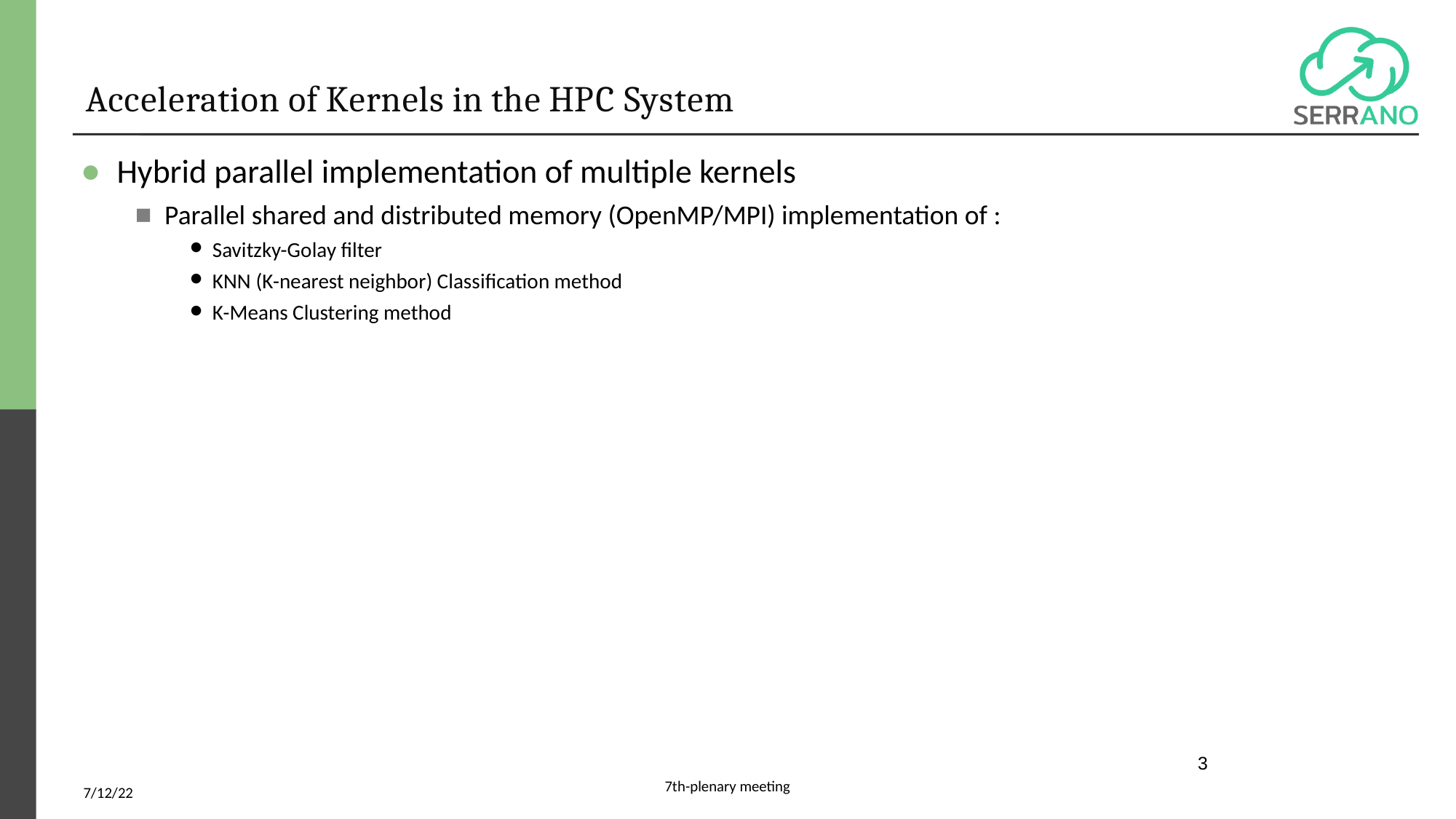

Acceleration of Kernels in the HPC System
Hybrid parallel implementation of multiple kernels
Parallel shared and distributed memory (OpenMP/MPI) implementation of :
Savitzky-Golay filter
KNN (K-nearest neighbor) Classification method
K-Means Clustering method

3

7th-plenary meeting

7/12/22